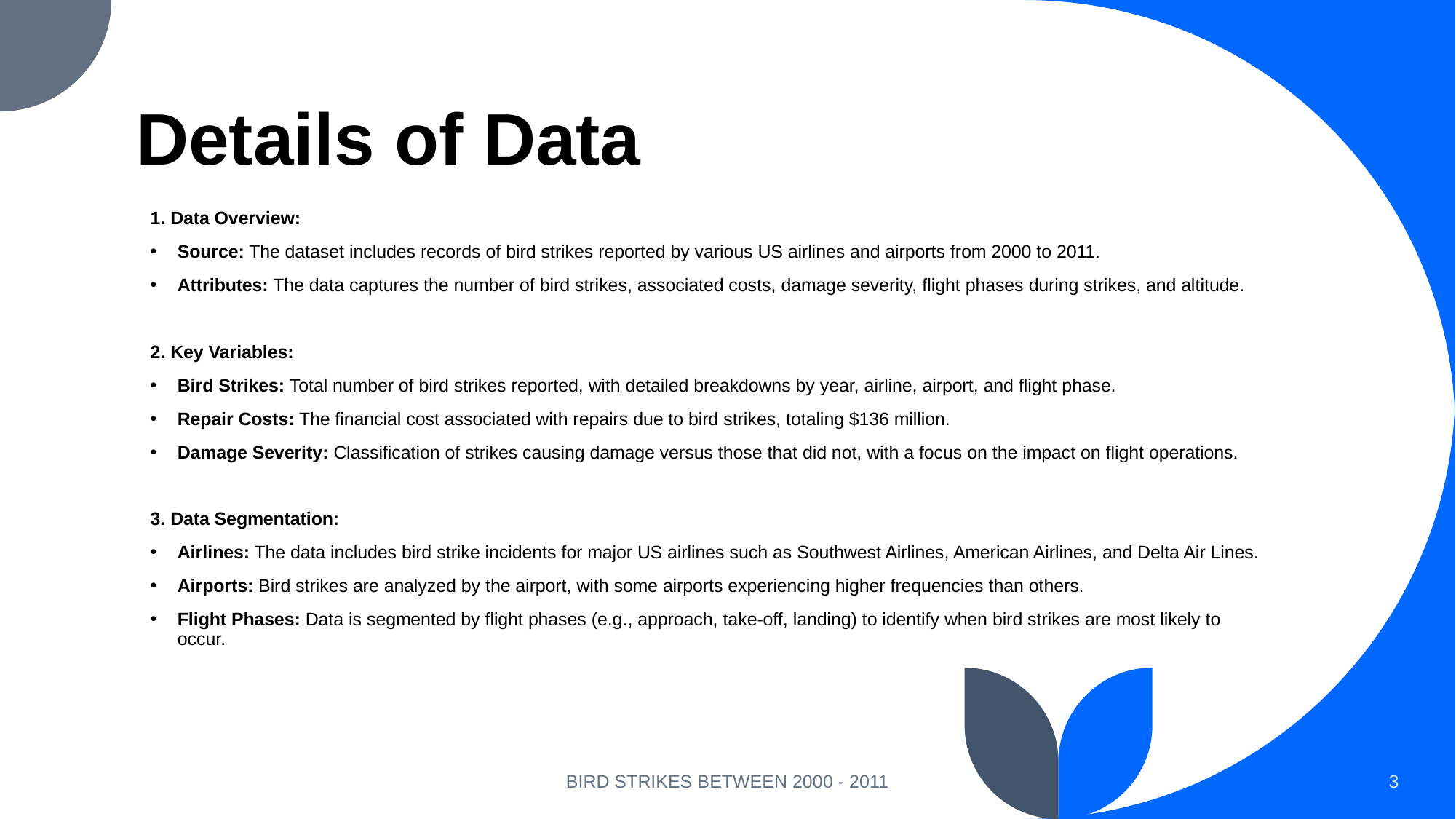

# Details of Data
1. Data Overview:
Source: The dataset includes records of bird strikes reported by various US airlines and airports from 2000 to 2011.
Attributes: The data captures the number of bird strikes, associated costs, damage severity, flight phases during strikes, and altitude.

2. Key Variables:
Bird Strikes: Total number of bird strikes reported, with detailed breakdowns by year, airline, airport, and flight phase.
Repair Costs: The financial cost associated with repairs due to bird strikes, totaling $136 million.
Damage Severity: Classification of strikes causing damage versus those that did not, with a focus on the impact on flight operations.

3. Data Segmentation:
Airlines: The data includes bird strike incidents for major US airlines such as Southwest Airlines, American Airlines, and Delta Air Lines.
Airports: Bird strikes are analyzed by the airport, with some airports experiencing higher frequencies than others.
Flight Phases: Data is segmented by flight phases (e.g., approach, take-off, landing) to identify when bird strikes are most likely to occur.

BIRD STRIKES BETWEEN 2000 - 2011
3